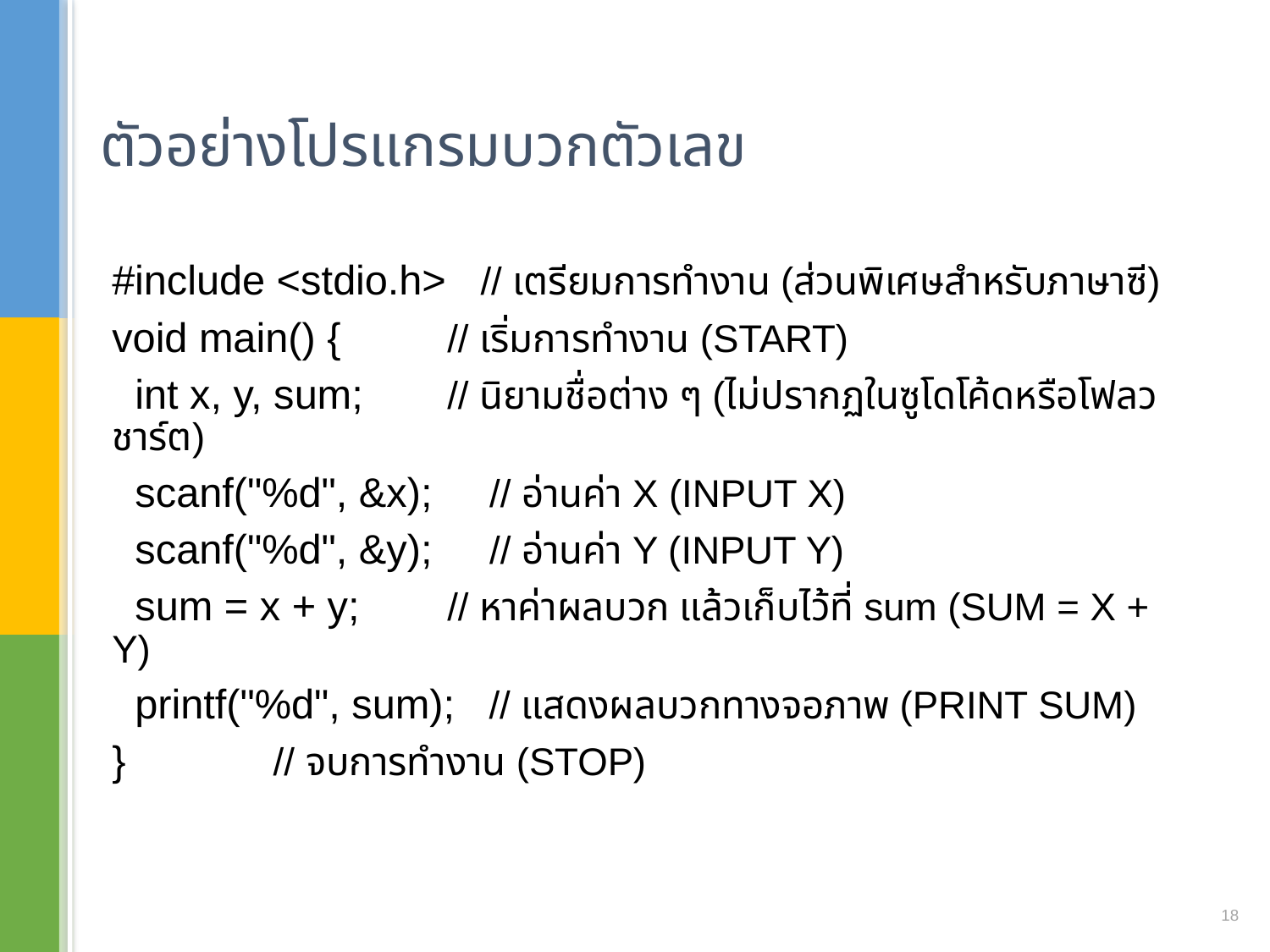

# ตัวอย่างโปรแกรมบวกตัวเลข
#include <stdio.h>   // เตรียมการทํางาน (ส่วนพิเศษสําหรับภาษาซี)
void main() { 	     // เริ่มการทํางาน (START)
  int x, y, sum; 	     // นิยามชื่อต่าง ๆ (ไม่ปรากฏในซูโดโค้ดหรือโฟลวชาร์ต)
  scanf("%d", &x);     // อ่านค่า X (INPUT X)
  scanf("%d", &y);     // อ่านค่า Y (INPUT Y)
  sum = x + y; 	     // หาค่าผลบวก แล้วเก็บไว้ที่ sum (SUM = X + Y)
  printf("%d", sum);   // แสดงผลบวกทางจอภาพ (PRINT SUM)
} 			      // จบการทํางาน (STOP)
18